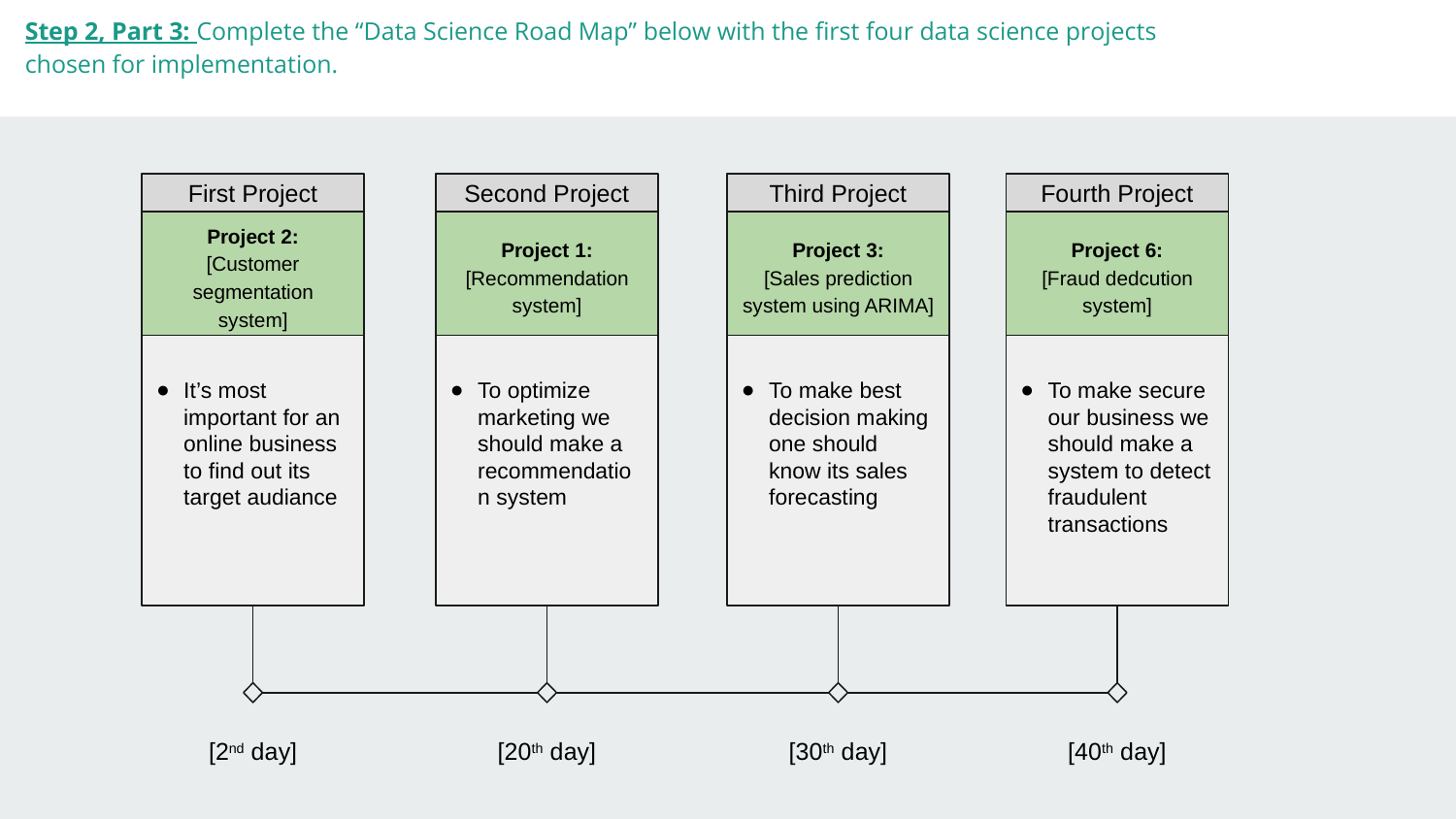

Hint: Provide 2-3 bullets describing justifying the project's place in the roadmap
Step 2, Part 3: Complete the “Data Science Road Map” below with the first four data science projects chosen for implementation.

First Project
Project 2:
[Customer segmentation system]

It’s most important for an online business to find out its target audiance

Second Project
Project 1:
[Recommendation system]

To optimize marketing we should make a recommendation system

Third Project
Project 3:
[Sales prediction system using ARIMA]

To make best decision making one should know its sales forecasting

Fourth Project
Project 6:
[Fraud dedcution system]

To make secure our business we should make a system to detect fraudulent transactions

[2nd day]
[20th day]
[30th day]
[40th day]